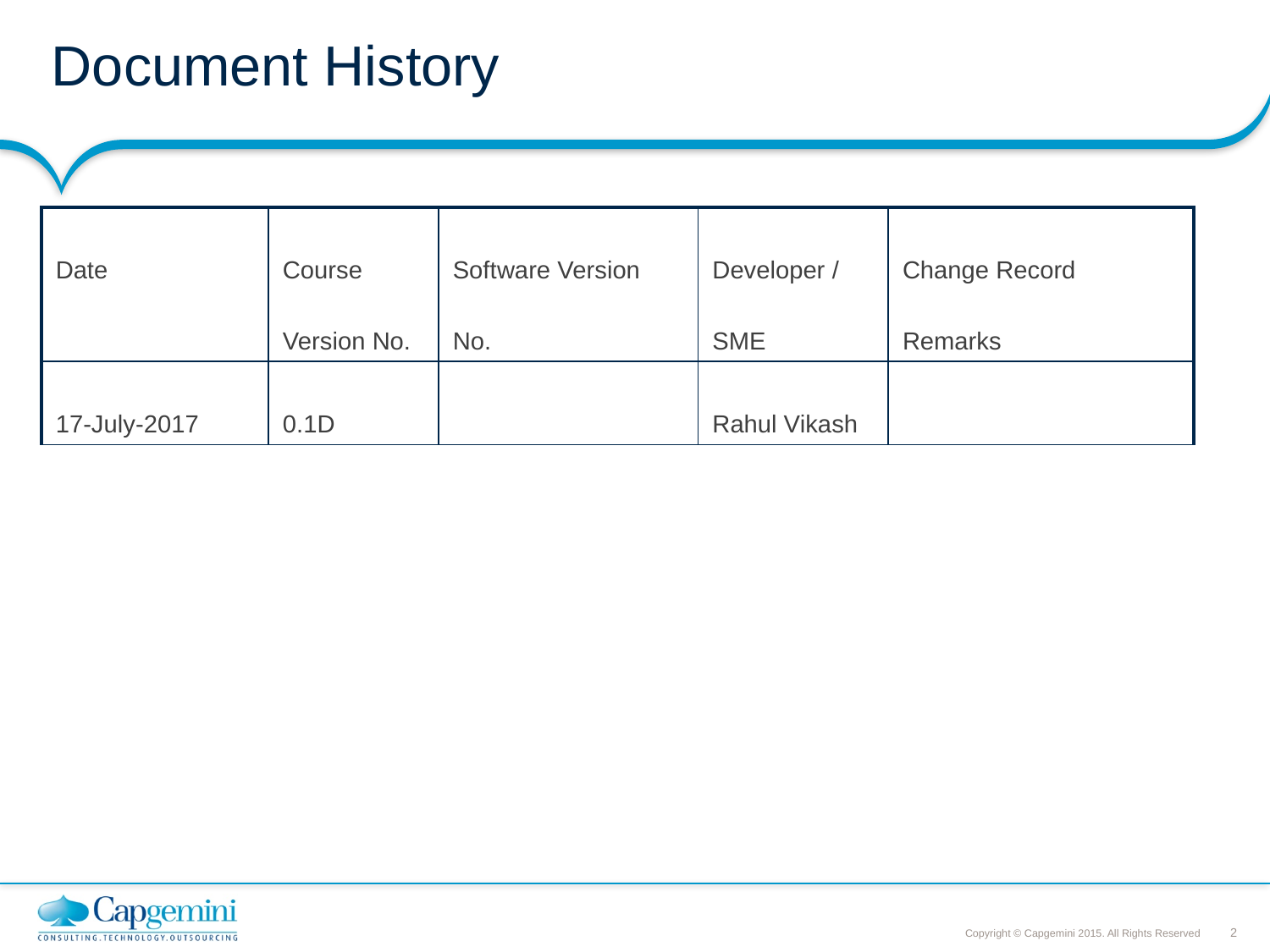

Document History
| Date | Course Version No. | Software Version No. | Developer / SME | Change Record Remarks |
| --- | --- | --- | --- | --- |
| 17-July-2017 | 0.1D |  | Rahul Vikash |  |